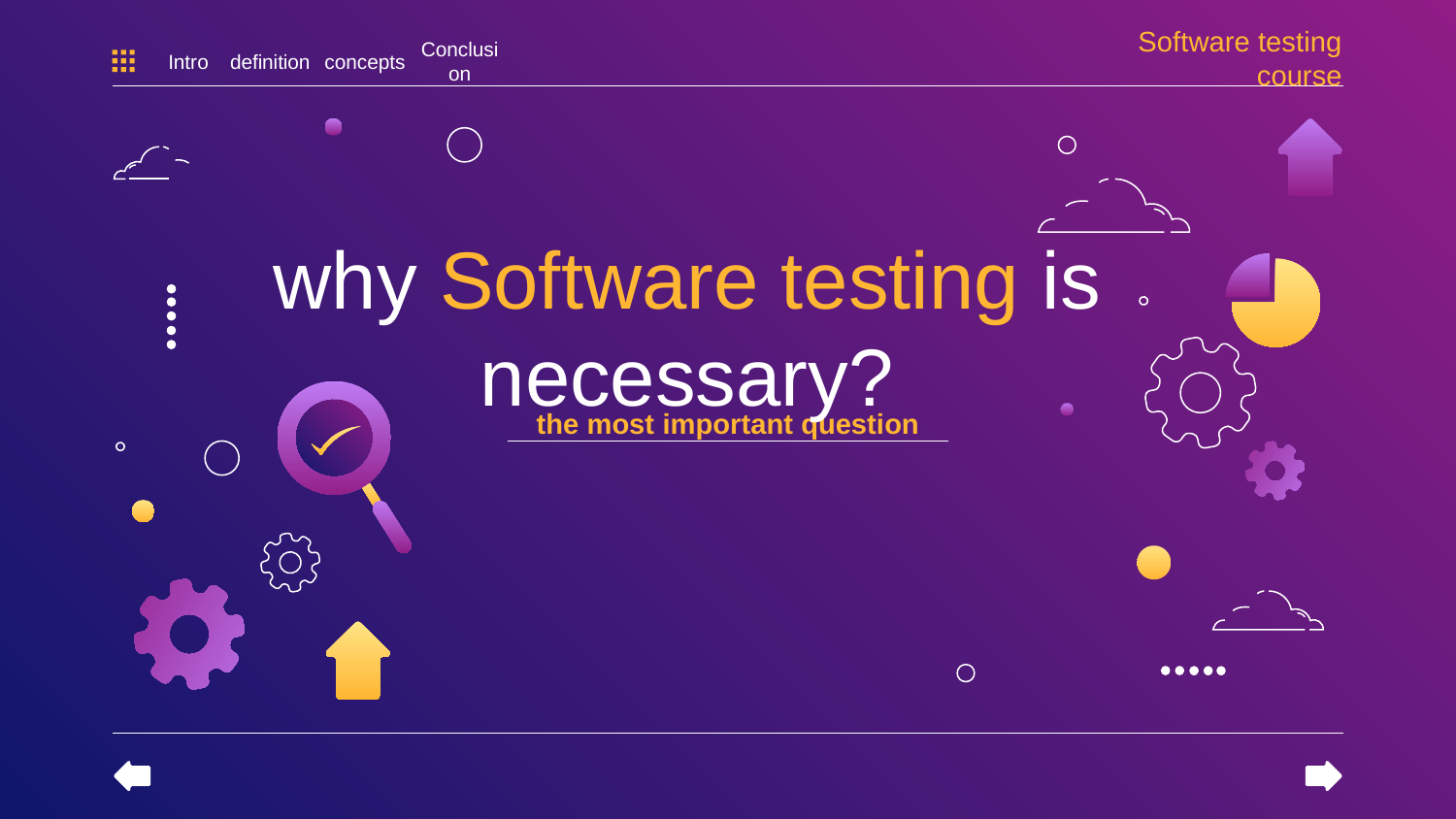

Software testing course
Intro
definition
concepts
Conclusion

# why Software testing is necessary?

the most important question